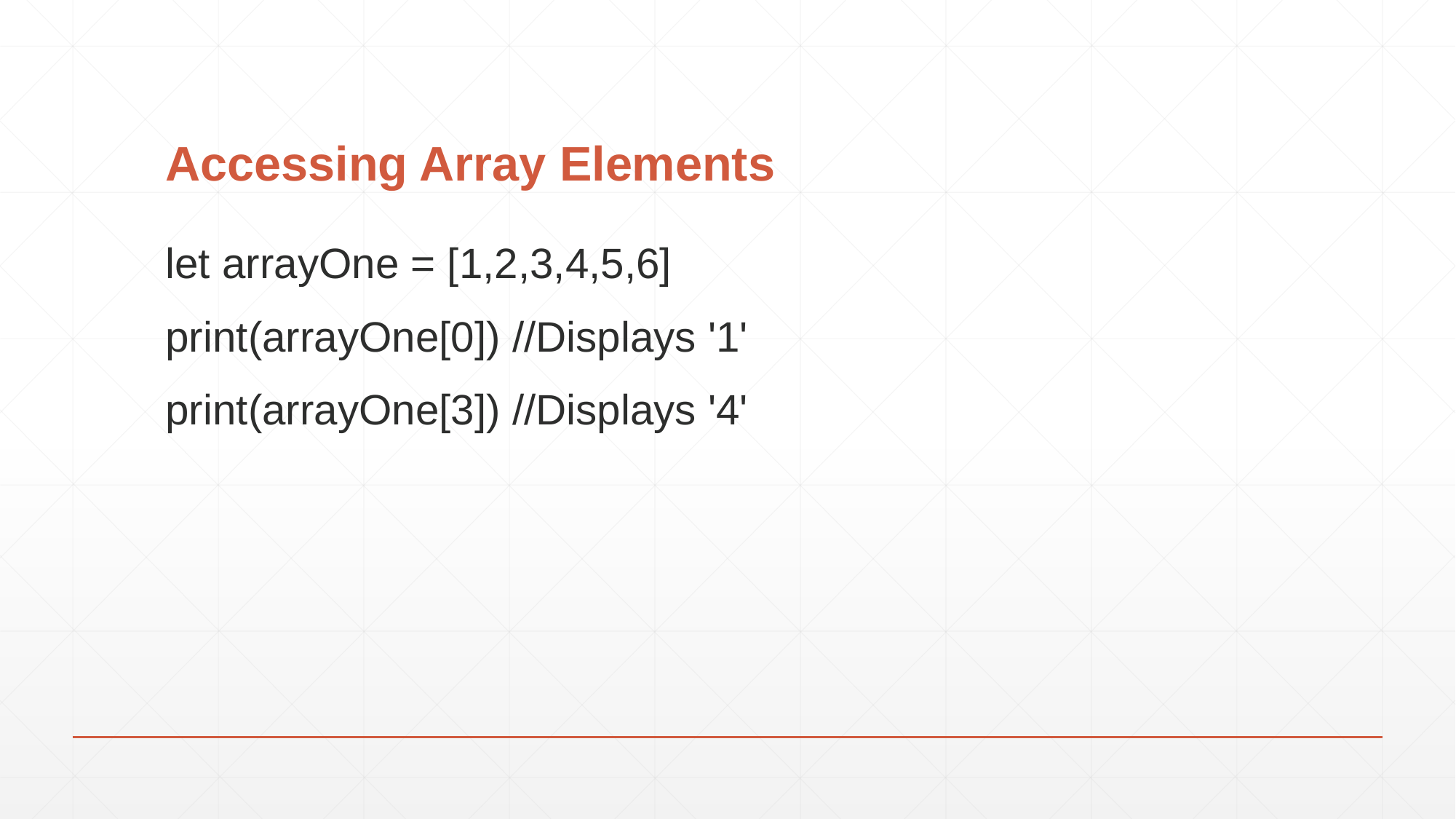

# Accessing Array Elements
let arrayOne = [1,2,3,4,5,6]
print(arrayOne[0]) //Displays '1'
print(arrayOne[3]) //Displays '4'